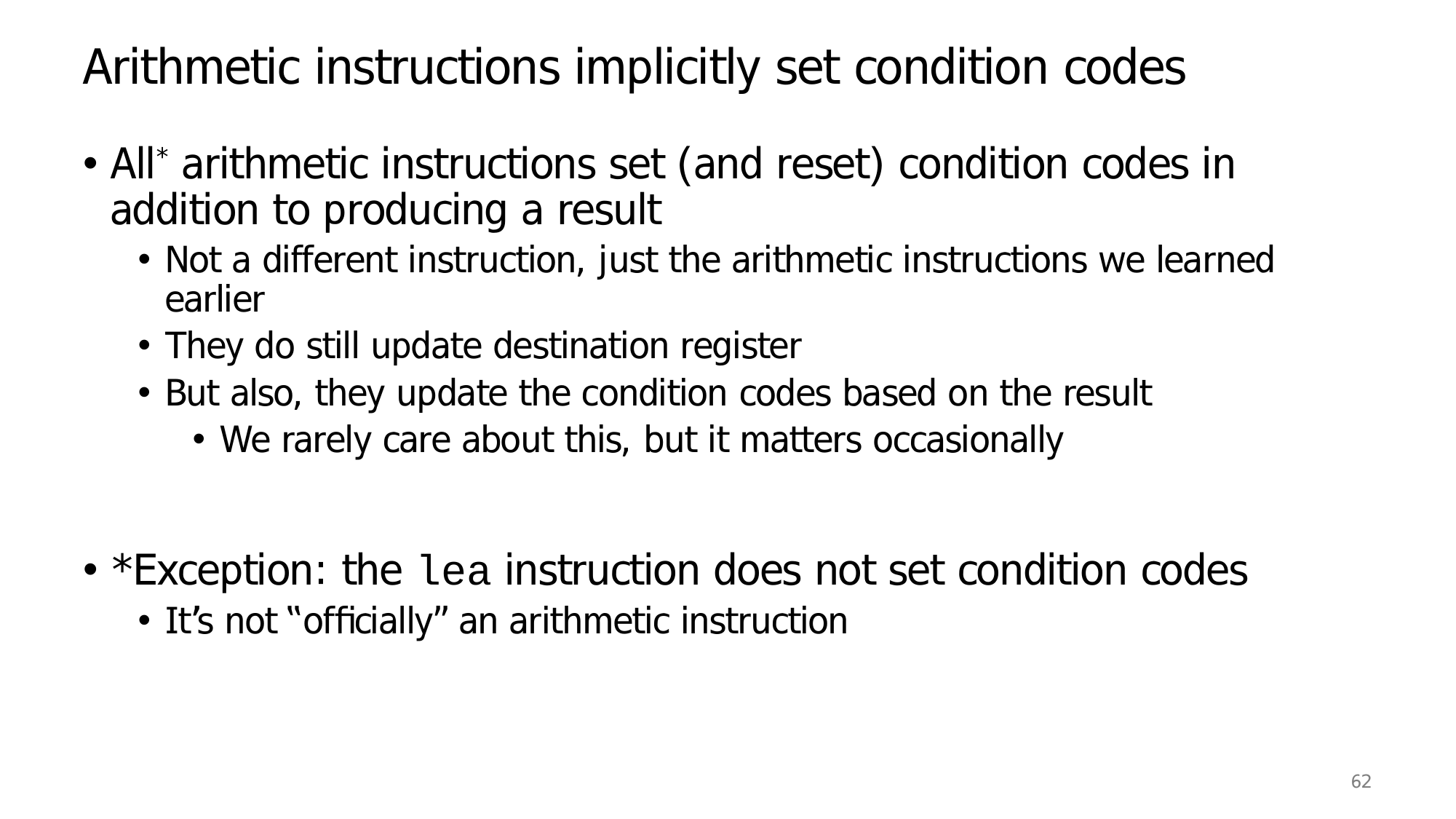

# Arithmetic instructions implicitly set condition codes
All* arithmetic instructions set (and reset) condition codes in addition to producing a result
Not a different instruction, just the arithmetic instructions we learned earlier
They do still update destination register
But also, they update the condition codes based on the result
We rarely care about this, but it matters occasionally

*Exception: the lea instruction does not set condition codes
It’s not “officially” an arithmetic instruction
62